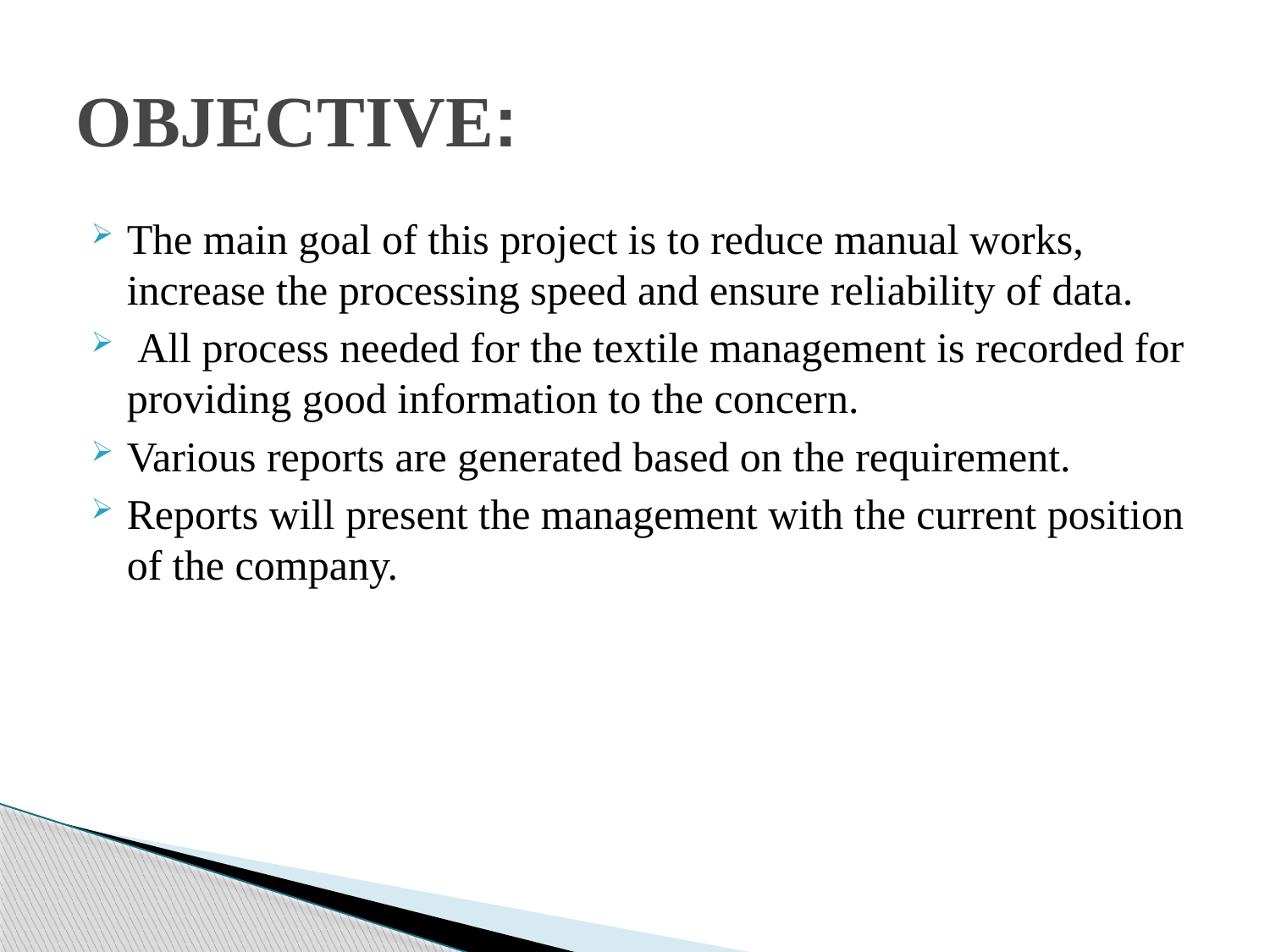

# OBJECTIVE:
The main goal of this project is to reduce manual works, increase the processing speed and ensure reliability of data.
 All process needed for the textile management is recorded for providing good information to the concern.
Various reports are generated based on the requirement.
Reports will present the management with the current position of the company.